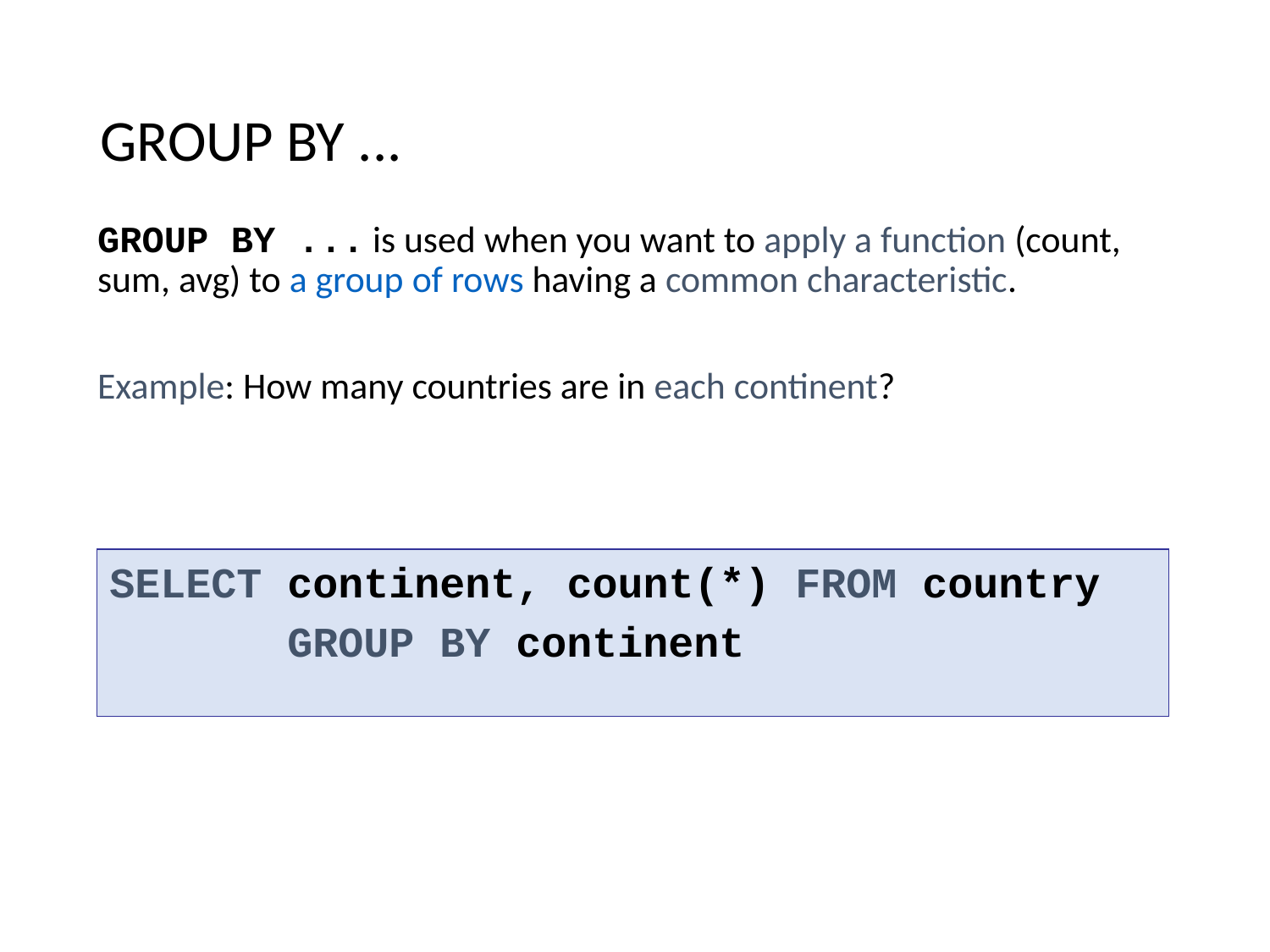

# GROUP BY ...
GROUP BY ... is used when you want to apply a function (count, sum, avg) to a group of rows having a common characteristic.

Example: How many countries are in each continent?
SELECT continent, count(*) FROM country
       GROUP BY continent